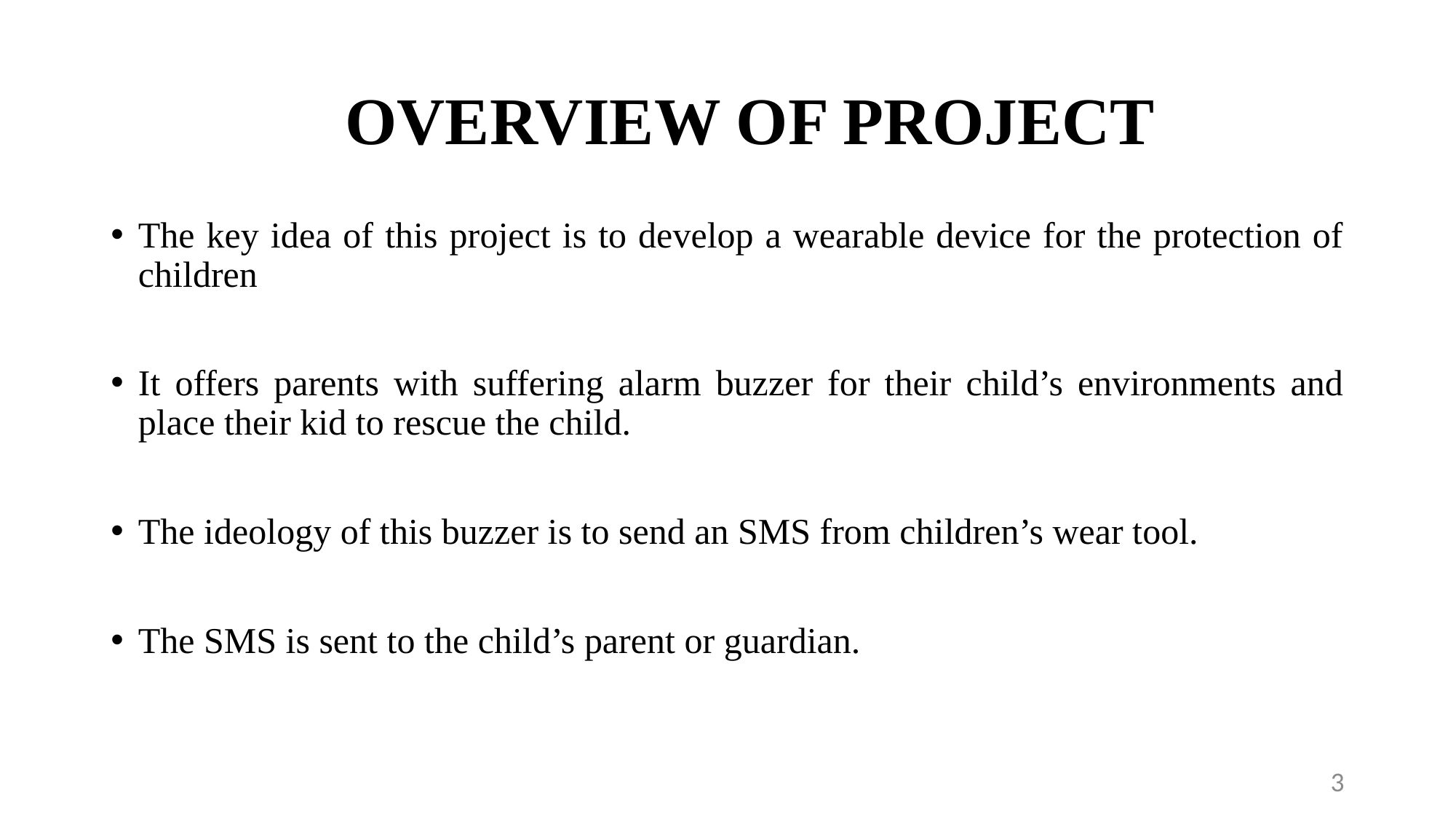

# OVERVIEW OF PROJECT

The key idea of this project is to develop a wearable device for the protection of children

It offers parents with suffering alarm buzzer for their child’s environments and place their kid to rescue the child.

The ideology of this buzzer is to send an SMS from children’s wear tool.

The SMS is sent to the child’s parent or guardian.

3